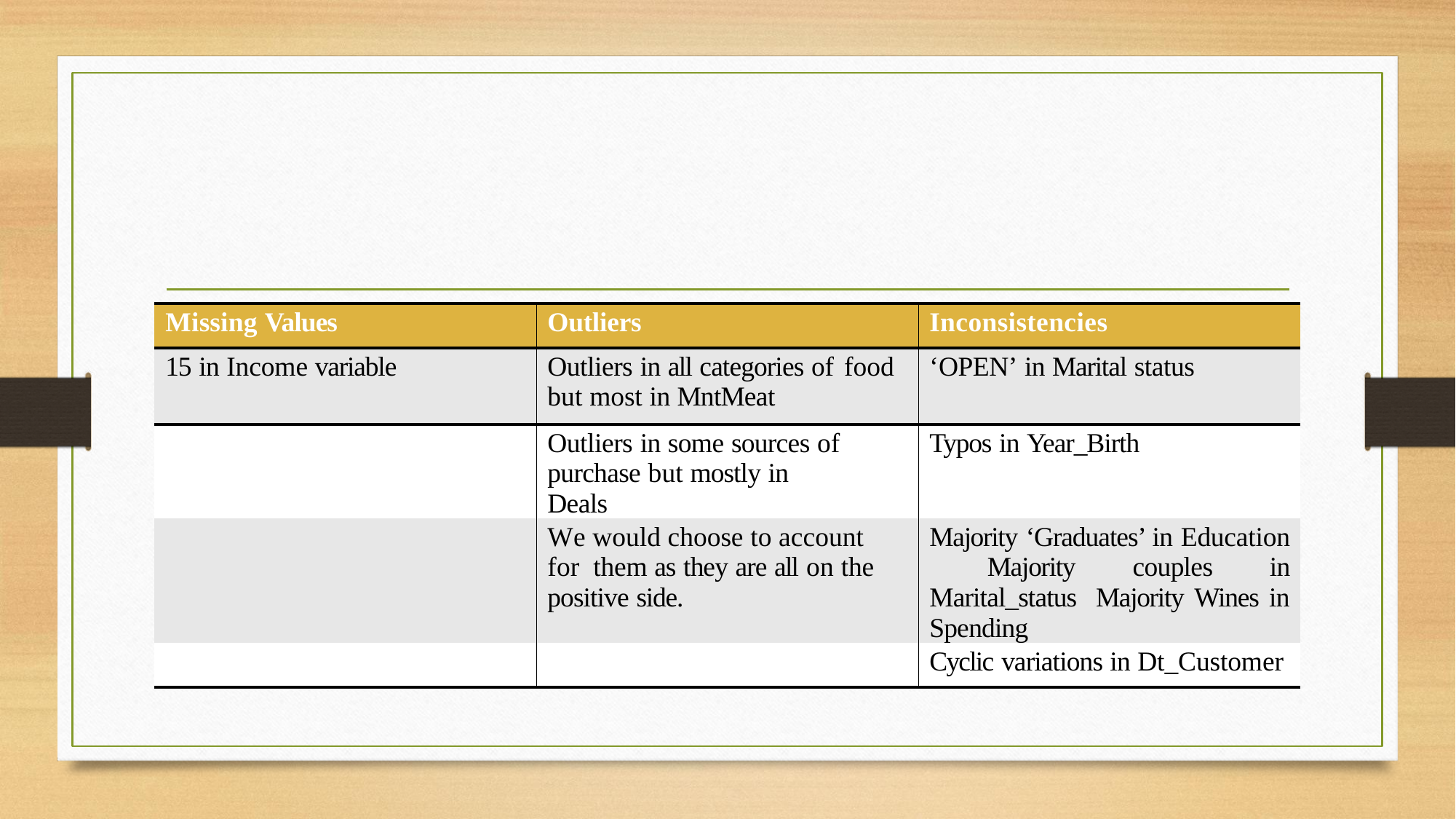

| Missing Values | Outliers | Inconsistencies |
| --- | --- | --- |
| 15 in Income variable | Outliers in all categories of food but most in MntMeat | ‘OPEN’ in Marital status |
|  | Outliers in some sources of purchase but mostly in Deals | Typos in Year\_Birth |
|  | We would choose to account for them as they are all on the positive side. | Majority ‘Graduates’ in Education Majority couples in Marital\_status Majority Wines in Spending |
|  |  | Cyclic variations in Dt\_Customer |